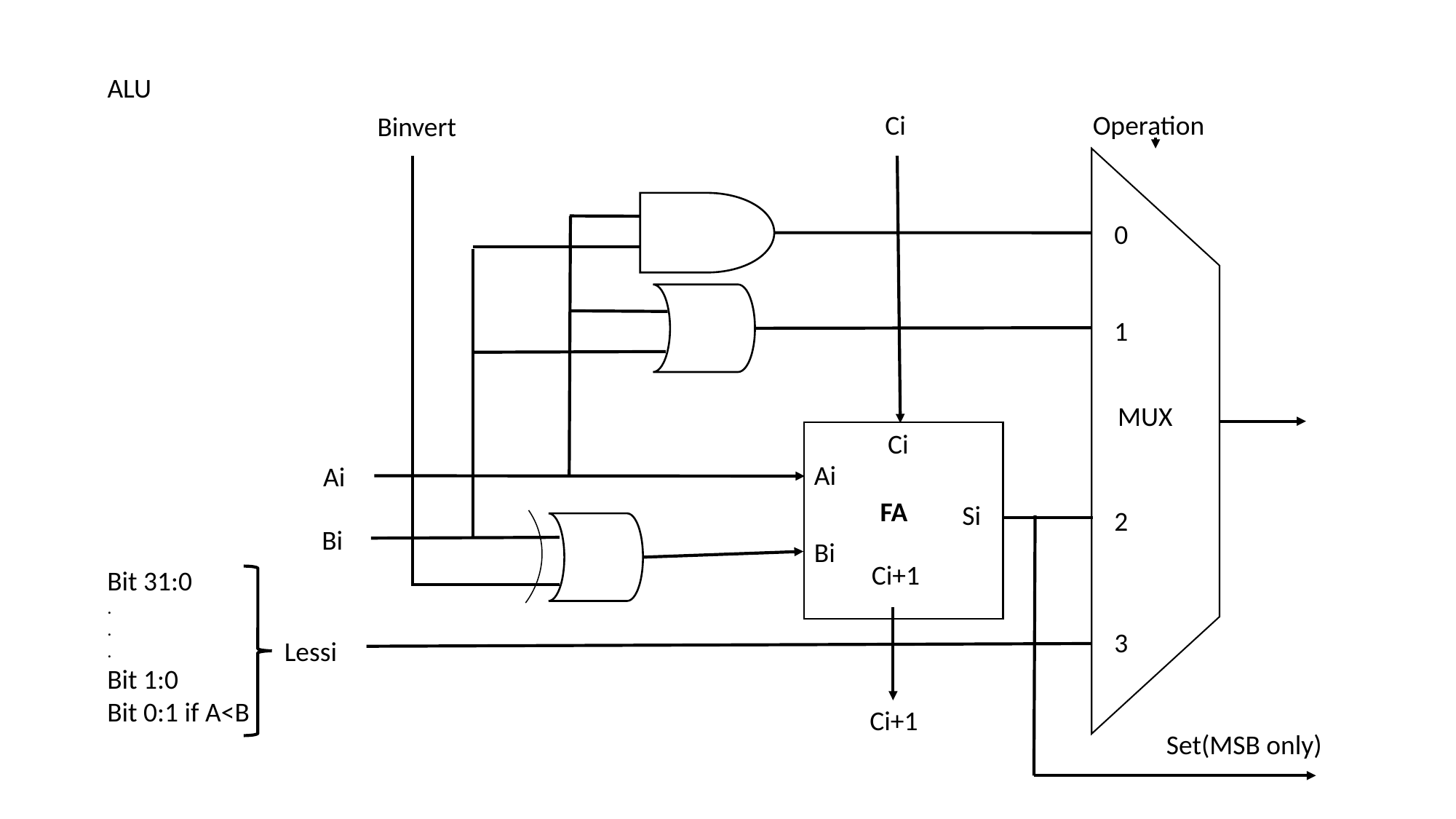

ALU
Ci
Operation
Binvert

MUX
0
1
2
3

Ci

Ai
Si
Bi
Ci+1
FA
Ai

Bi
Bit 31:0
.
.
.
Bit 1:0
Bit 0:1 if A<B

Lessi
Set(MSB only)
Ci+1